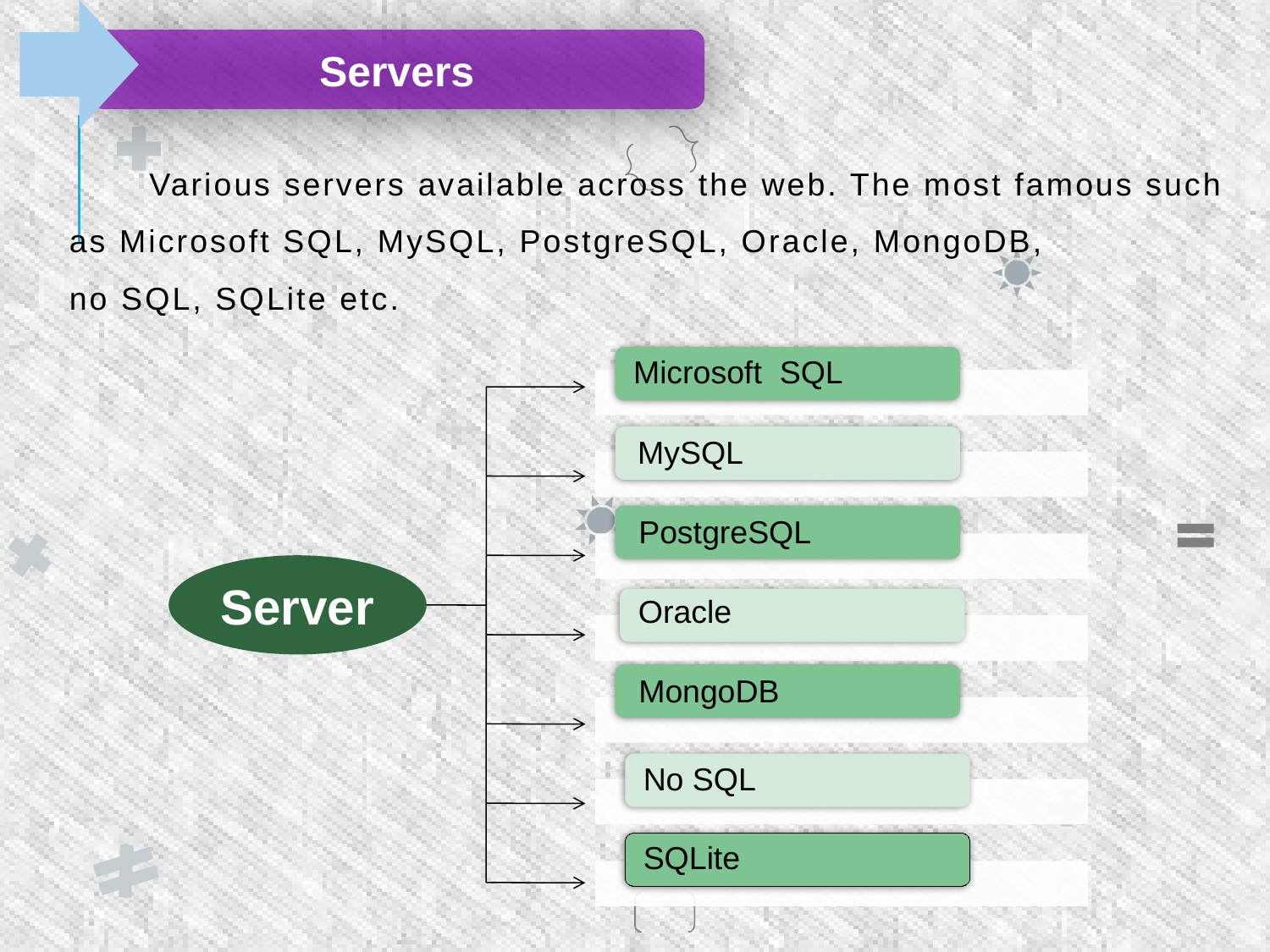

Servers

         Various servers available across the web. The most famous such
as Microsoft SQL, MySQL, PostgreSQL, Oracle, MongoDB,
no SQL, SQLite etc.

Microsoft  SQL

No SQL
SQLite
MySQL

PostgreSQL

Server
Oracle
MongoDB